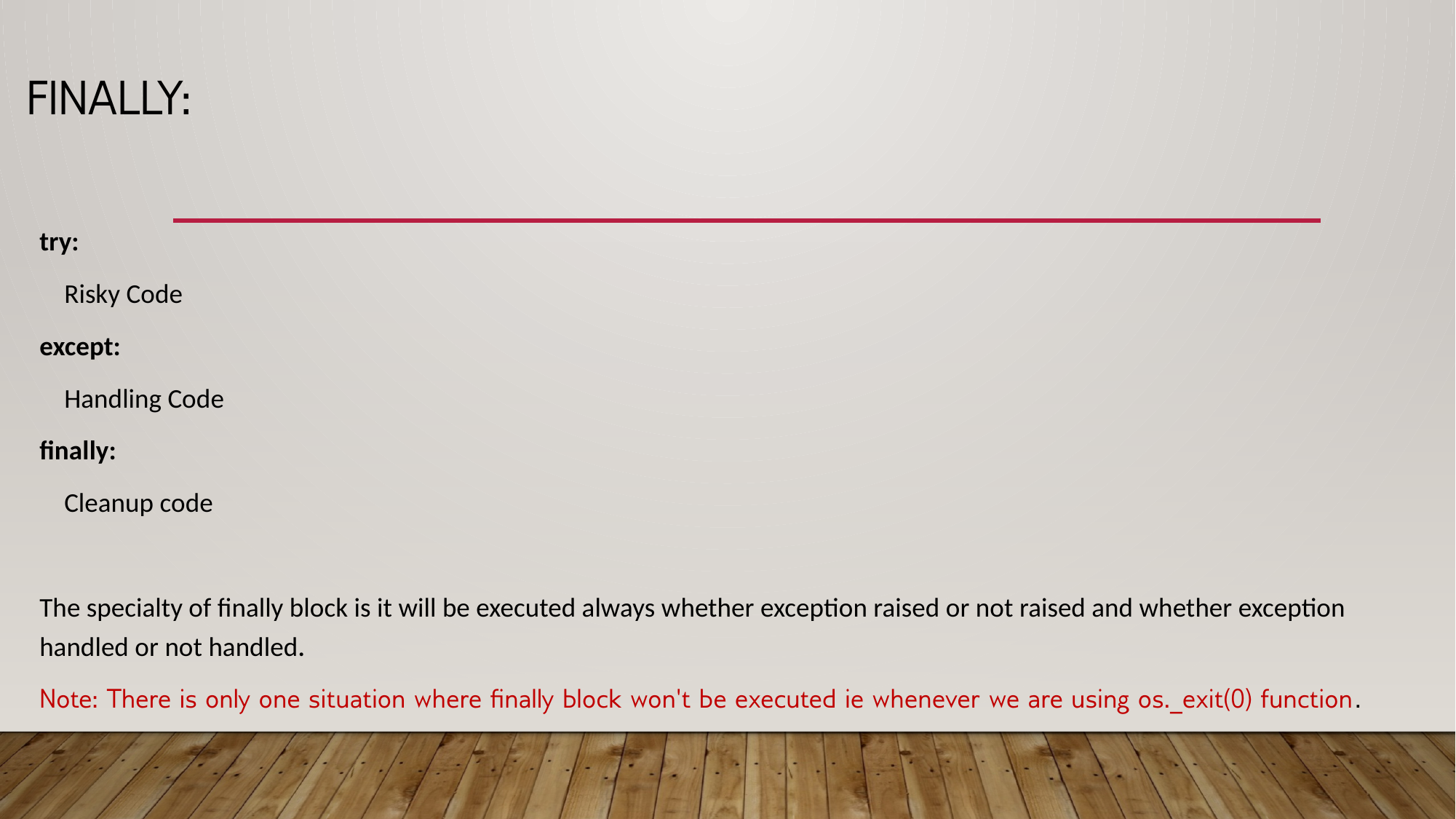

# finally:
try:
    Risky Code
except:
    Handling Code
finally:
    Cleanup code

The specialty of finally block is it will be executed always whether exception raised or not raised and whether exception handled or not handled.
Note: There is only one situation where finally block won't be executed ie whenever we are using os._exit(0) function.